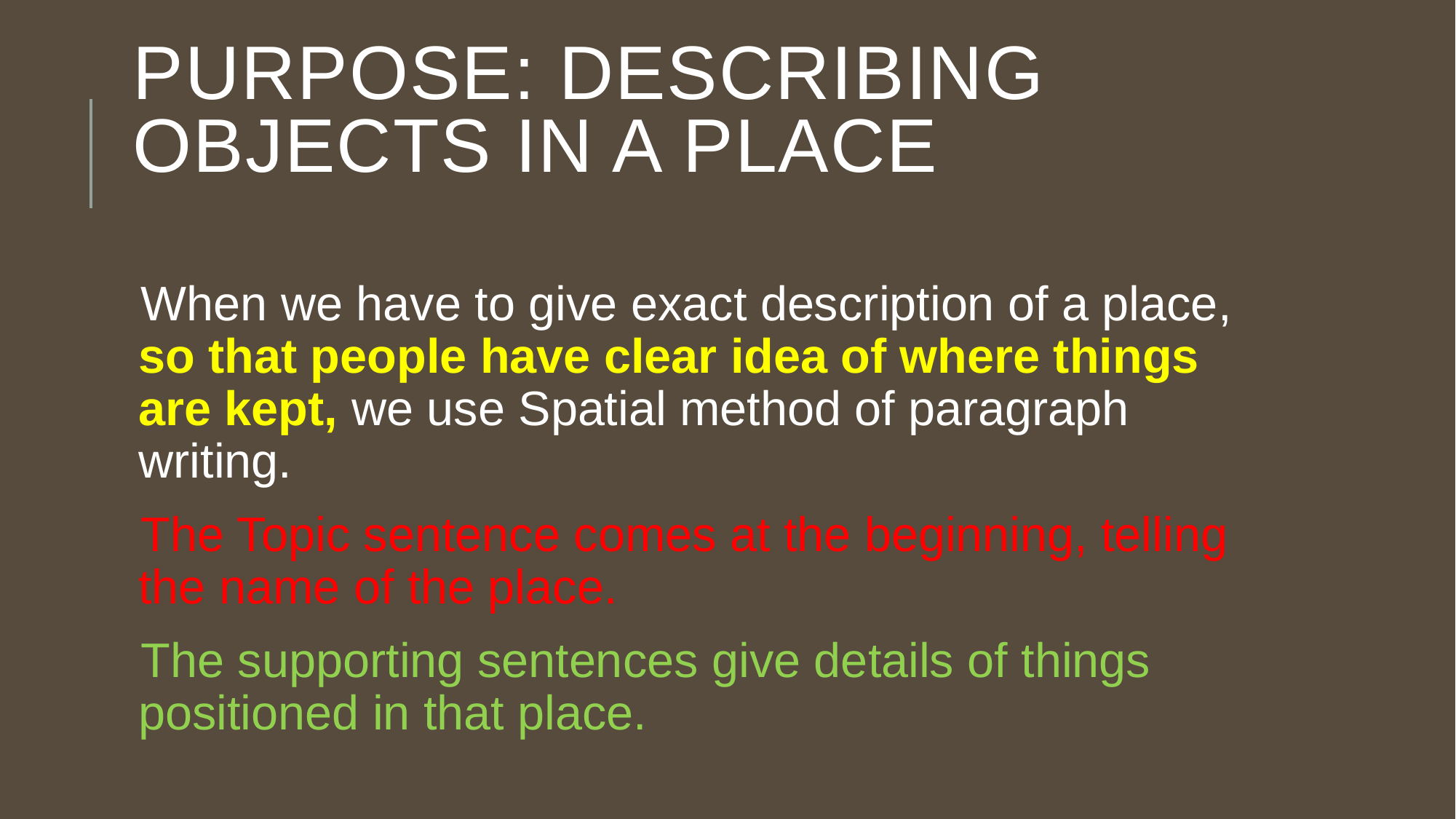

# Purpose: Describing objects in a place
When we have to give exact description of a place, so that people have clear idea of where things are kept, we use Spatial method of paragraph writing.
The Topic sentence comes at the beginning, telling the name of the place.
The supporting sentences give details of things positioned in that place.